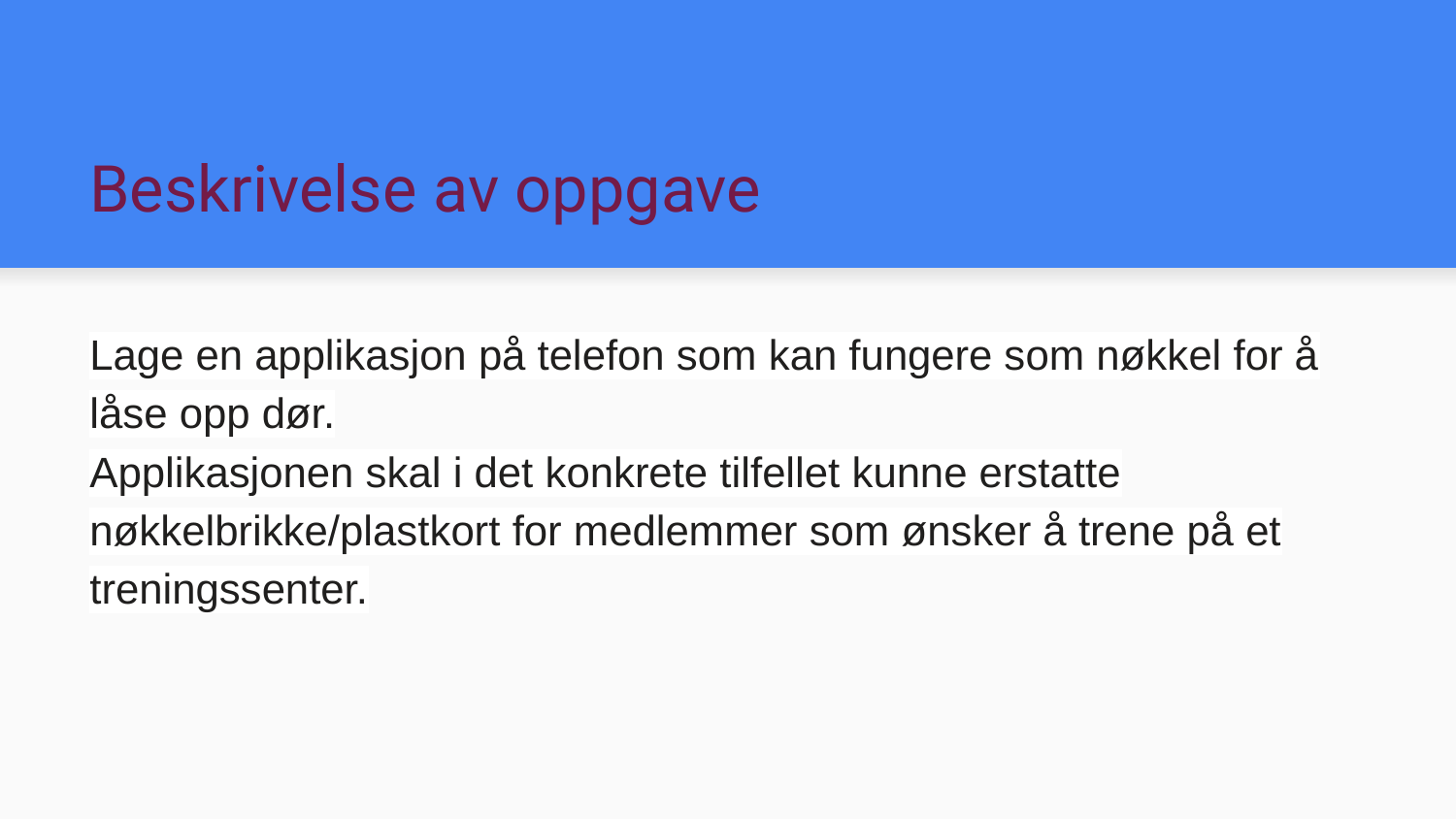

# Beskrivelse av oppgave
Lage en applikasjon på telefon som kan fungere som nøkkel for å låse opp dør.
Applikasjonen skal i det konkrete tilfellet kunne erstatte nøkkelbrikke/plastkort for medlemmer som ønsker å trene på et treningssenter.